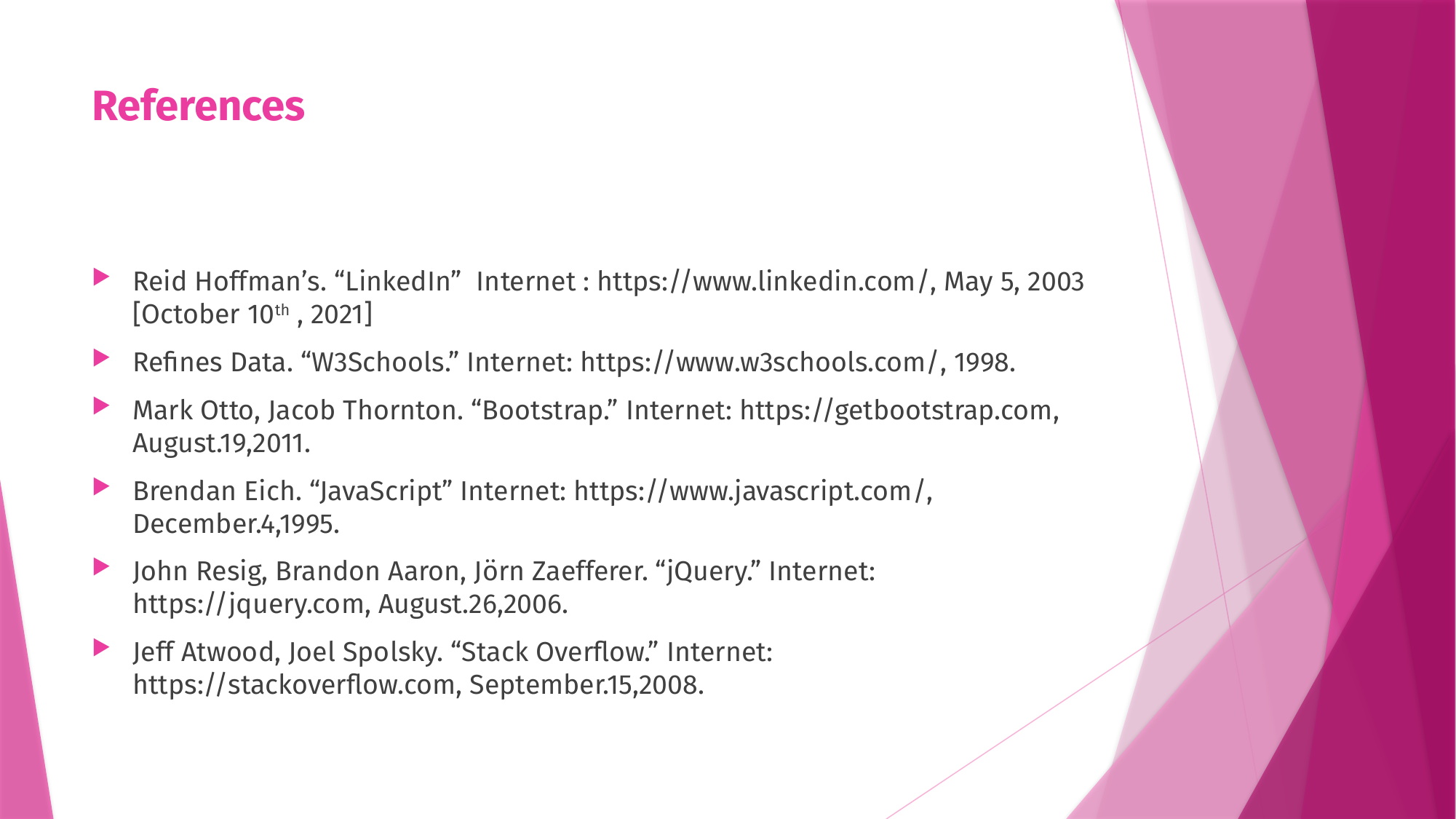

# References
Reid Hoffman’s. “LinkedIn”  Internet : https://www.linkedin.com/, May 5, 2003 [October 10th , 2021]
Refines Data. “W3Schools.” Internet: https://www.w3schools.com/, 1998.
Mark Otto, Jacob Thornton. “Bootstrap.” Internet: https://getbootstrap.com, August.19,2011.
Brendan Eich. “JavaScript” Internet: https://www.javascript.com/, December.4,1995.
John Resig, Brandon Aaron, Jörn Zaefferer. “jQuery.” Internet: https://jquery.com, August.26,2006.
Jeff Atwood, Joel Spolsky. “Stack Overflow.” Internet: https://stackoverflow.com, September.15,2008.